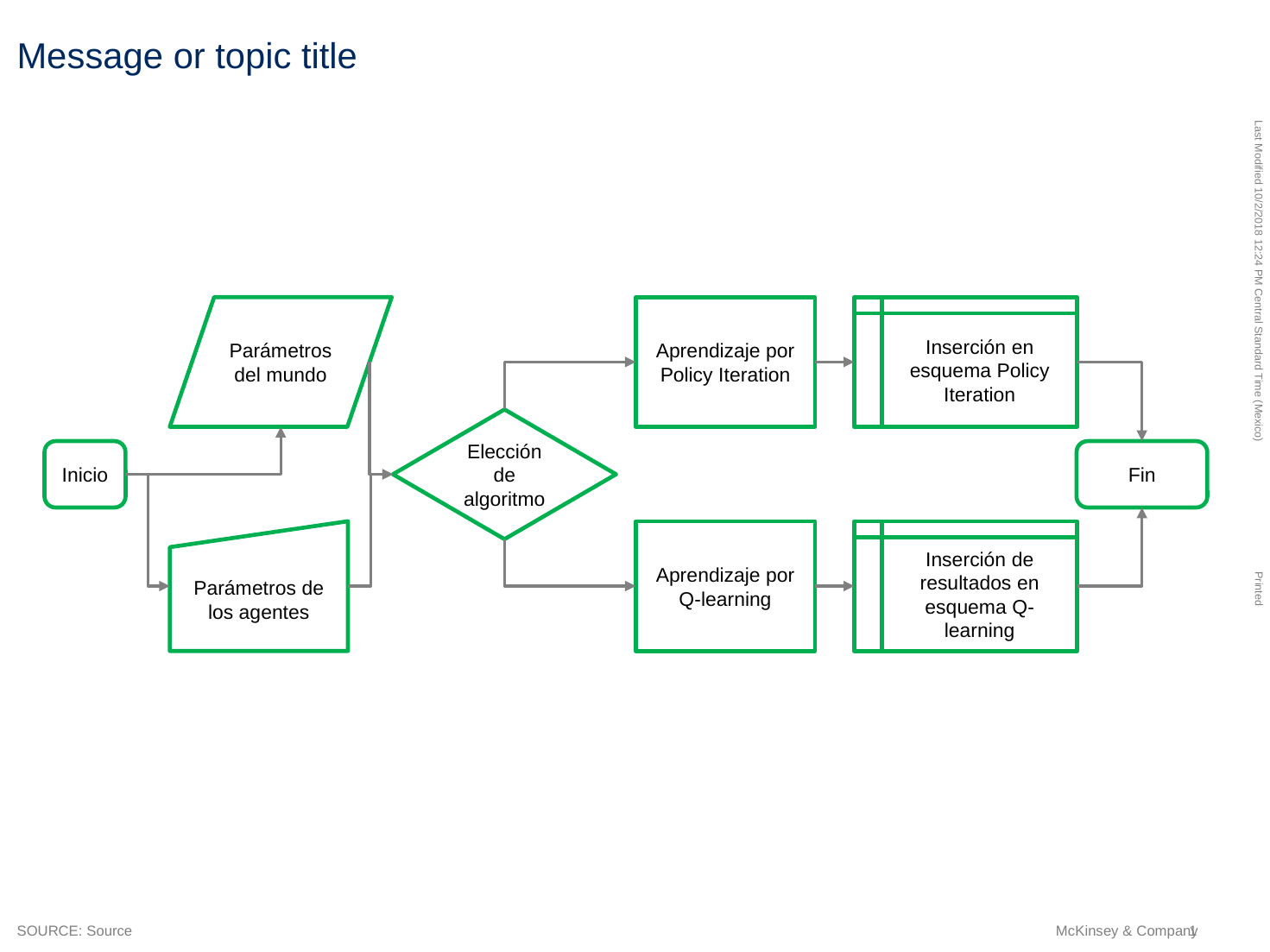

# Message or topic title
Unit of measure
Parámetros del mundo
Aprendizaje por Policy Iteration
Inserción en esquema Policy Iteration
Elección de algoritmo
Inicio
Fin
Parámetros de los agentes
Aprendizaje por Q-learning
Inserción de resultados en esquema Q-learning
SOURCE: Source